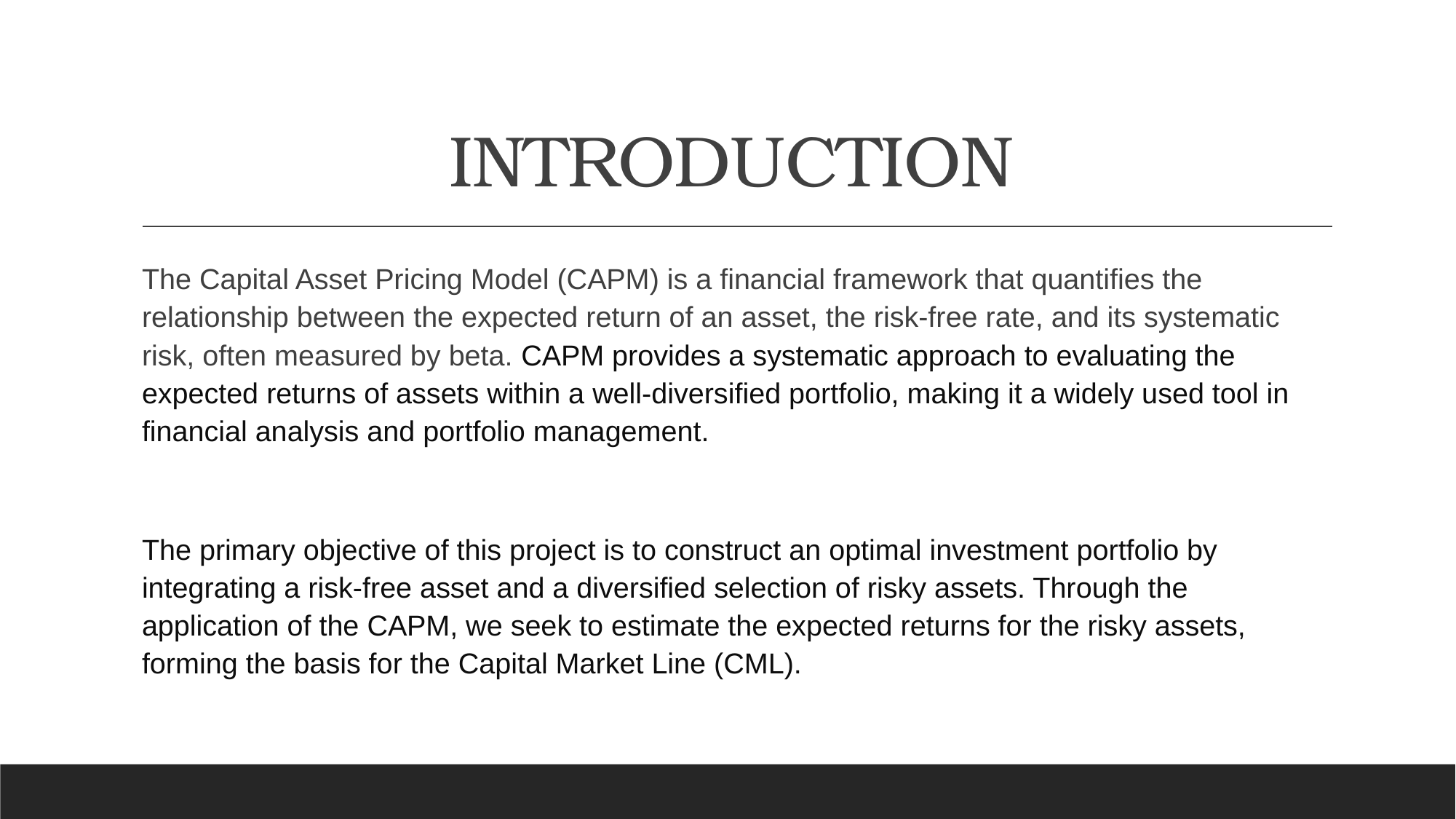

# INTRODUCTION
The Capital Asset Pricing Model (CAPM) is a financial framework that quantifies the relationship between the expected return of an asset, the risk-free rate, and its systematic risk, often measured by beta. CAPM provides a systematic approach to evaluating the expected returns of assets within a well-diversified portfolio, making it a widely used tool in financial analysis and portfolio management.

The primary objective of this project is to construct an optimal investment portfolio by integrating a risk-free asset and a diversified selection of risky assets. Through the application of the CAPM, we seek to estimate the expected returns for the risky assets, forming the basis for the Capital Market Line (CML).